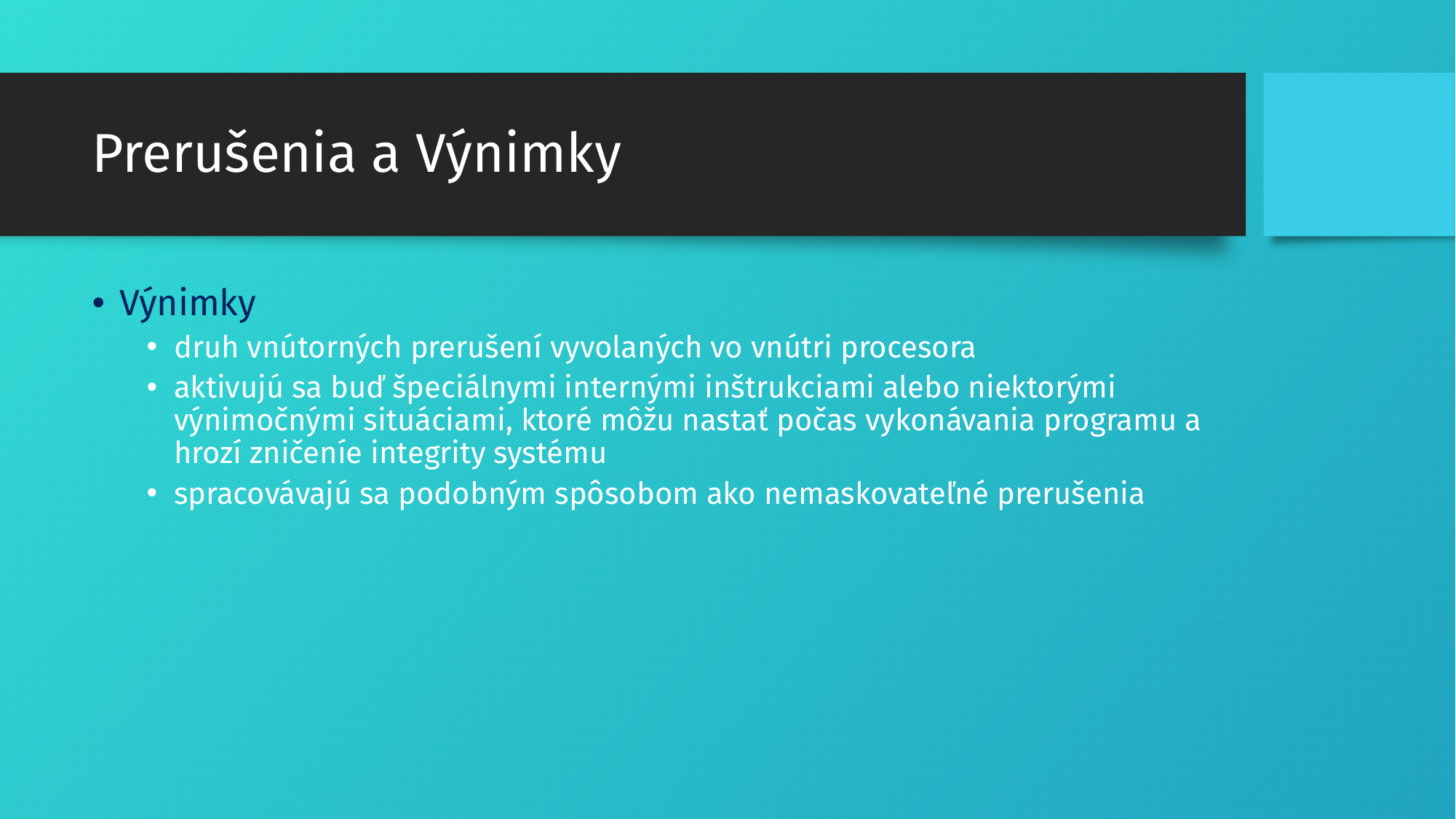

# Prerušenia a Výnimky
Výnimky
druh vnútorných prerušení vyvolaných vo vnútri procesora
aktivujú sa buď špeciálnymi internými inštrukciami alebo niektorými výnimočnými situáciami, ktoré môžu nastať počas vykonávania programu a hrozí zničeníe integrity systému
spracovávajú sa podobným spôsobom ako nemaskovateľné prerušenia